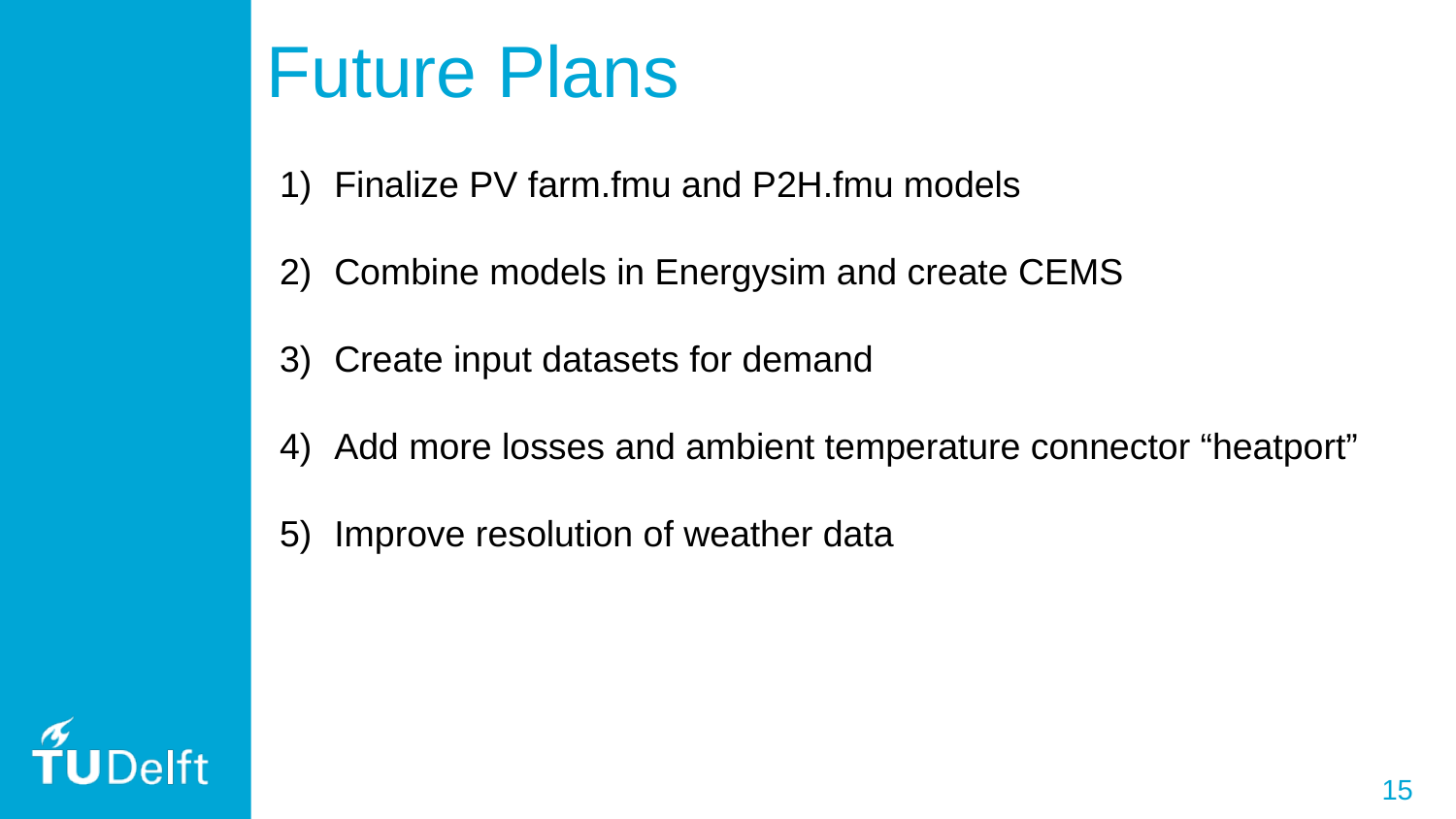

# Future Plans
Finalize PV farm.fmu and P2H.fmu models
Combine models in Energysim and create CEMS
Create input datasets for demand
Add more losses and ambient temperature connector “heatport”
Improve resolution of weather data